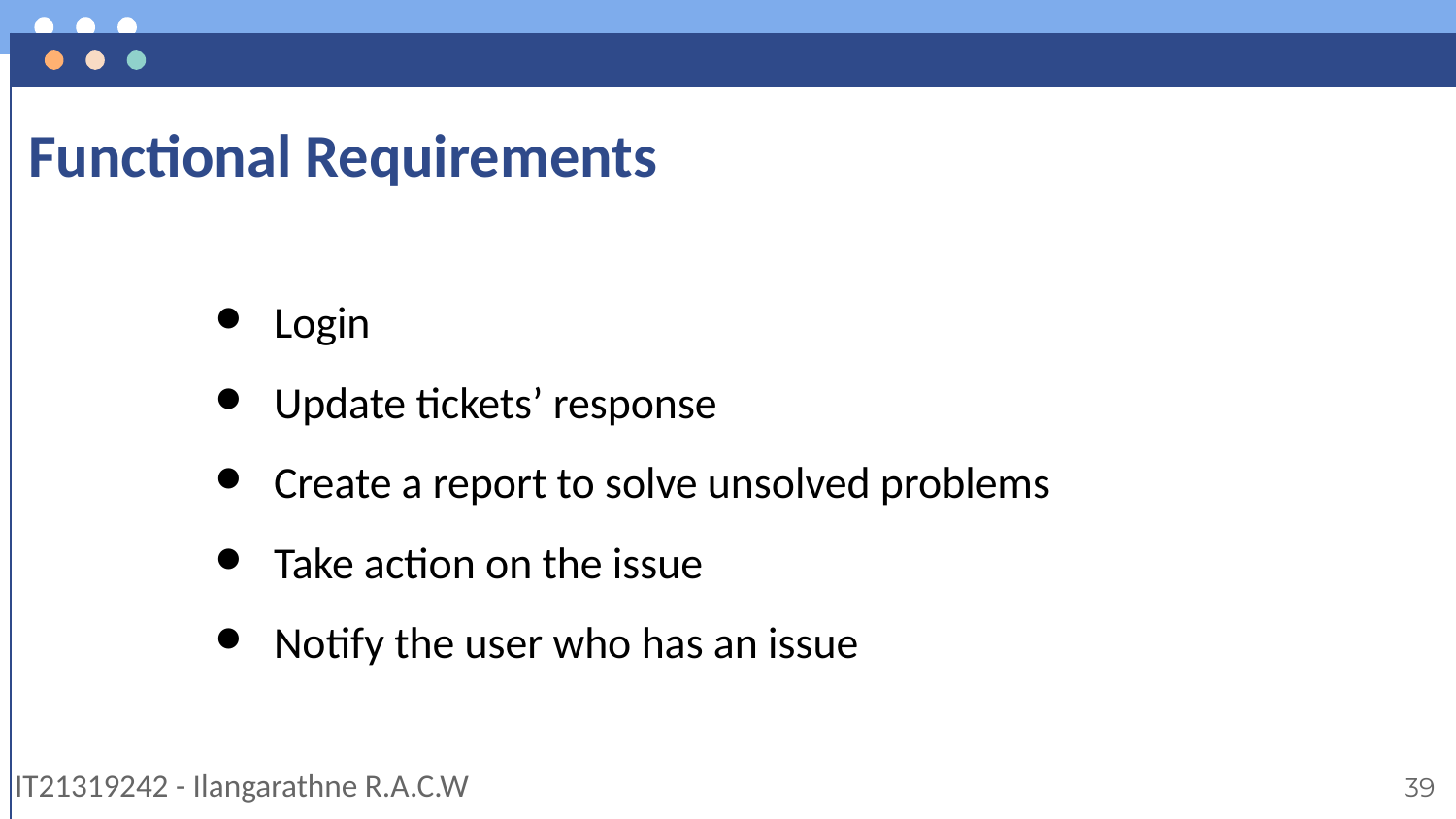

# Functional Requirements
Login
Update tickets’ response
Create a report to solve unsolved problems
Take action on the issue
Notify the user who has an issue

IT21319242 - Ilangarathne R.A.C.W

39